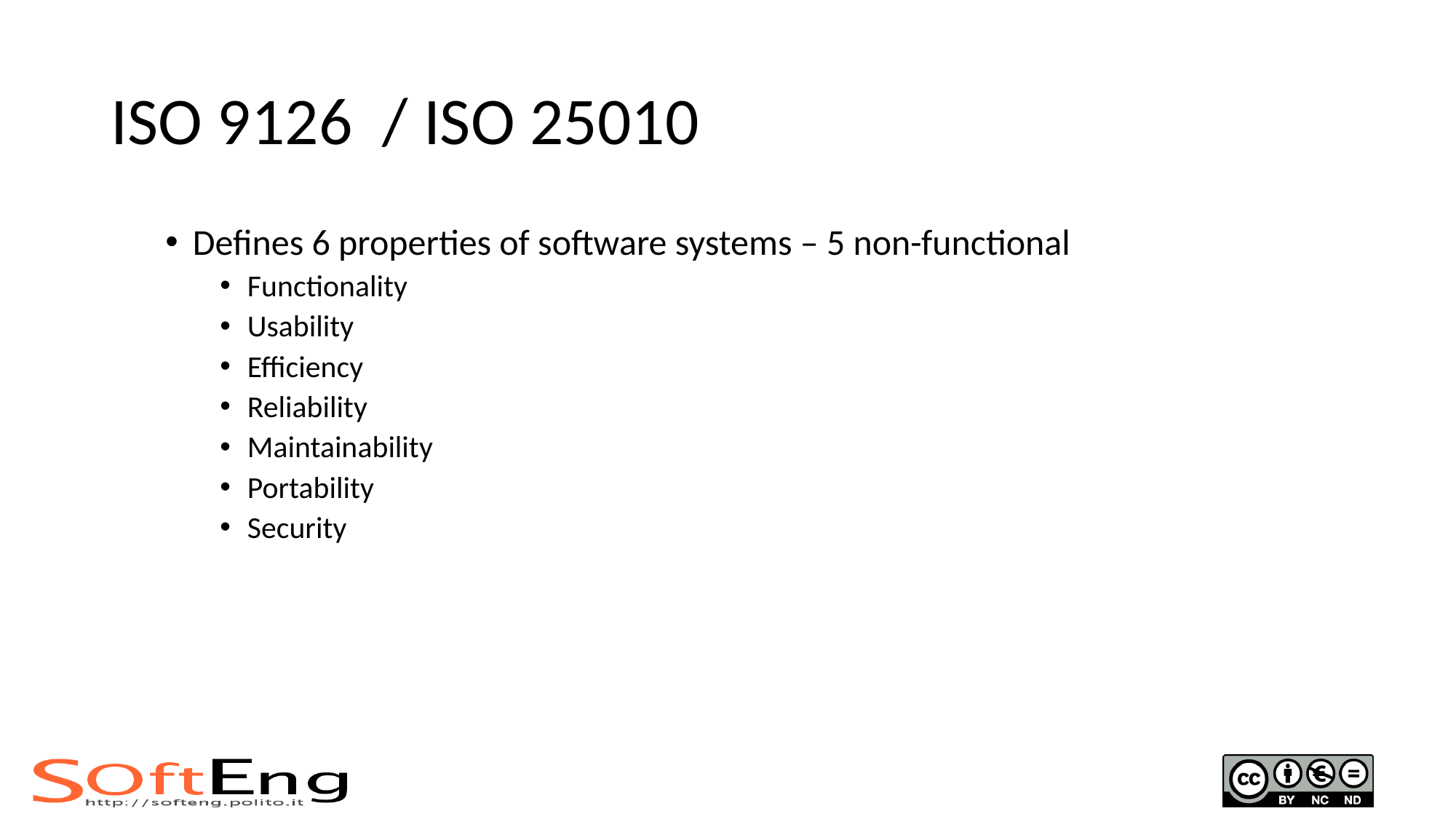

# ISO 9126  / ISO 25010
Defines 6 properties of software systems – 5 non-functional
Functionality
Usability
Efficiency
Reliability
Maintainability
Portability
Security